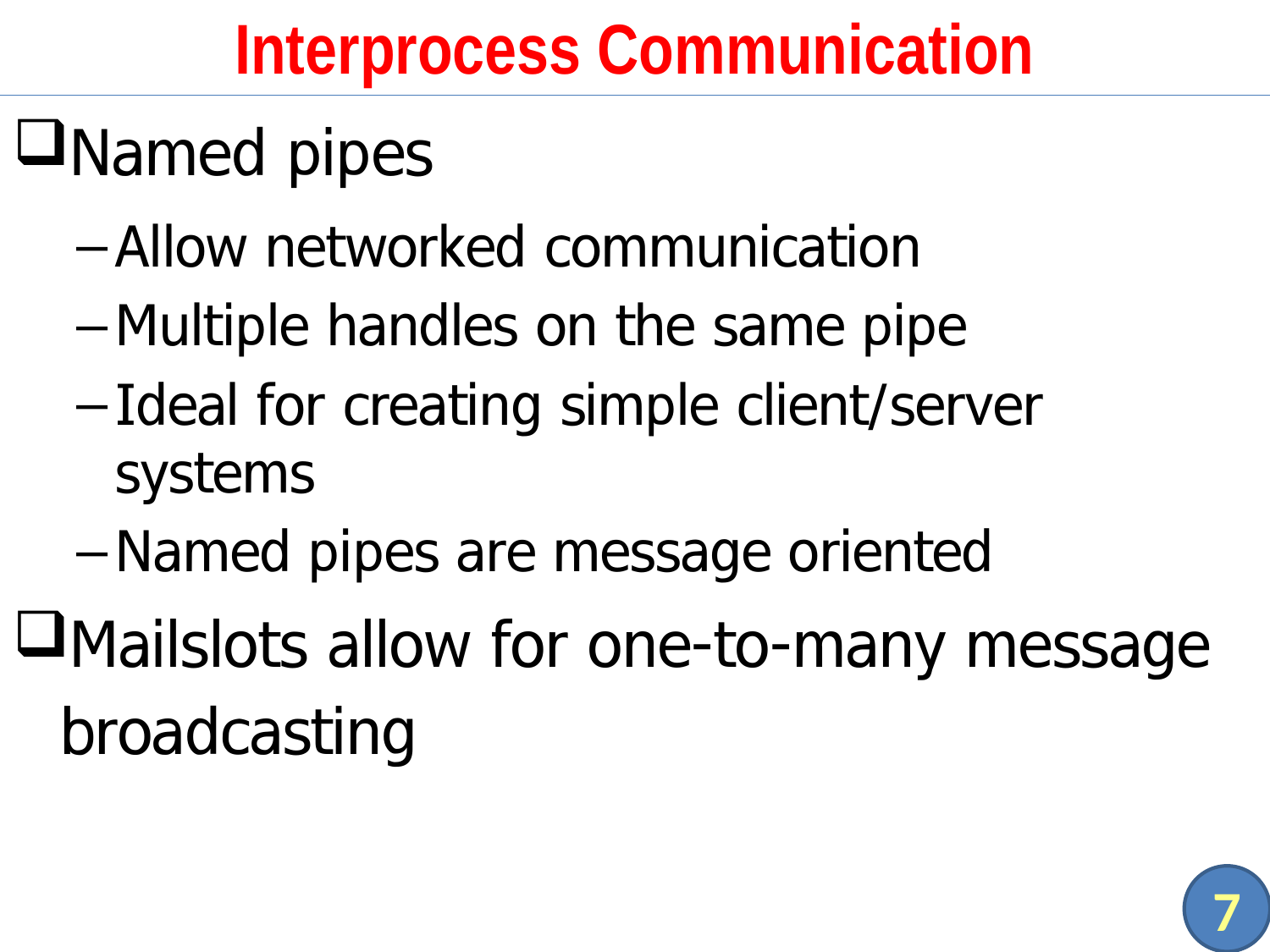

# Interprocess Communication
Named pipes
Allow networked communication
Multiple handles on the same pipe
Ideal for creating simple client/server systems
Named pipes are message oriented
Mailslots allow for one-to-many message broadcasting

7